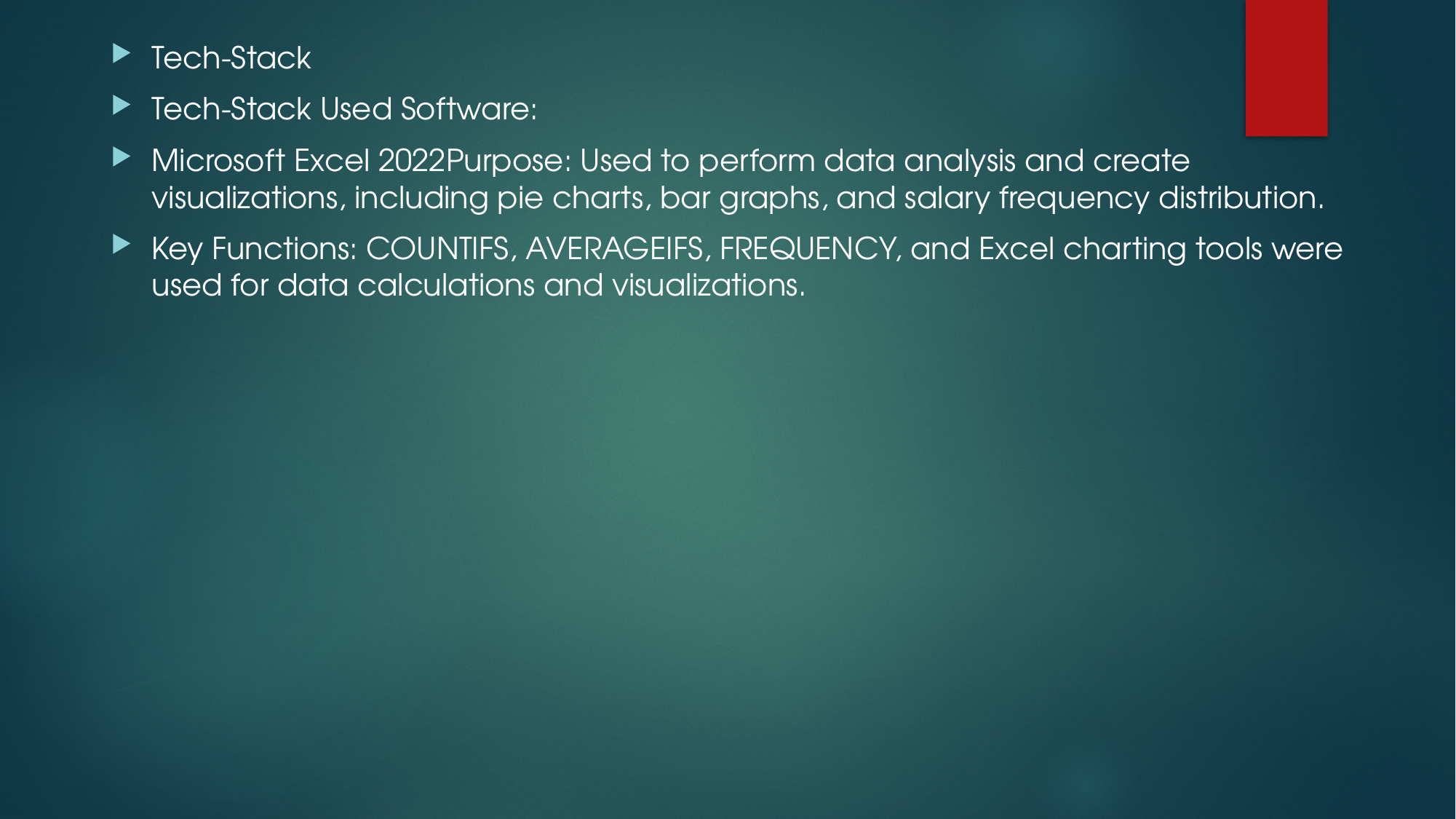

Tech-Stack
Tech-Stack Used Software:
Microsoft Excel 2022Purpose: Used to perform data analysis and create visualizations, including pie charts, bar graphs, and salary frequency distribution.
Key Functions: COUNTIFS, AVERAGEIFS, FREQUENCY, and Excel charting tools were used for data calculations and visualizations.